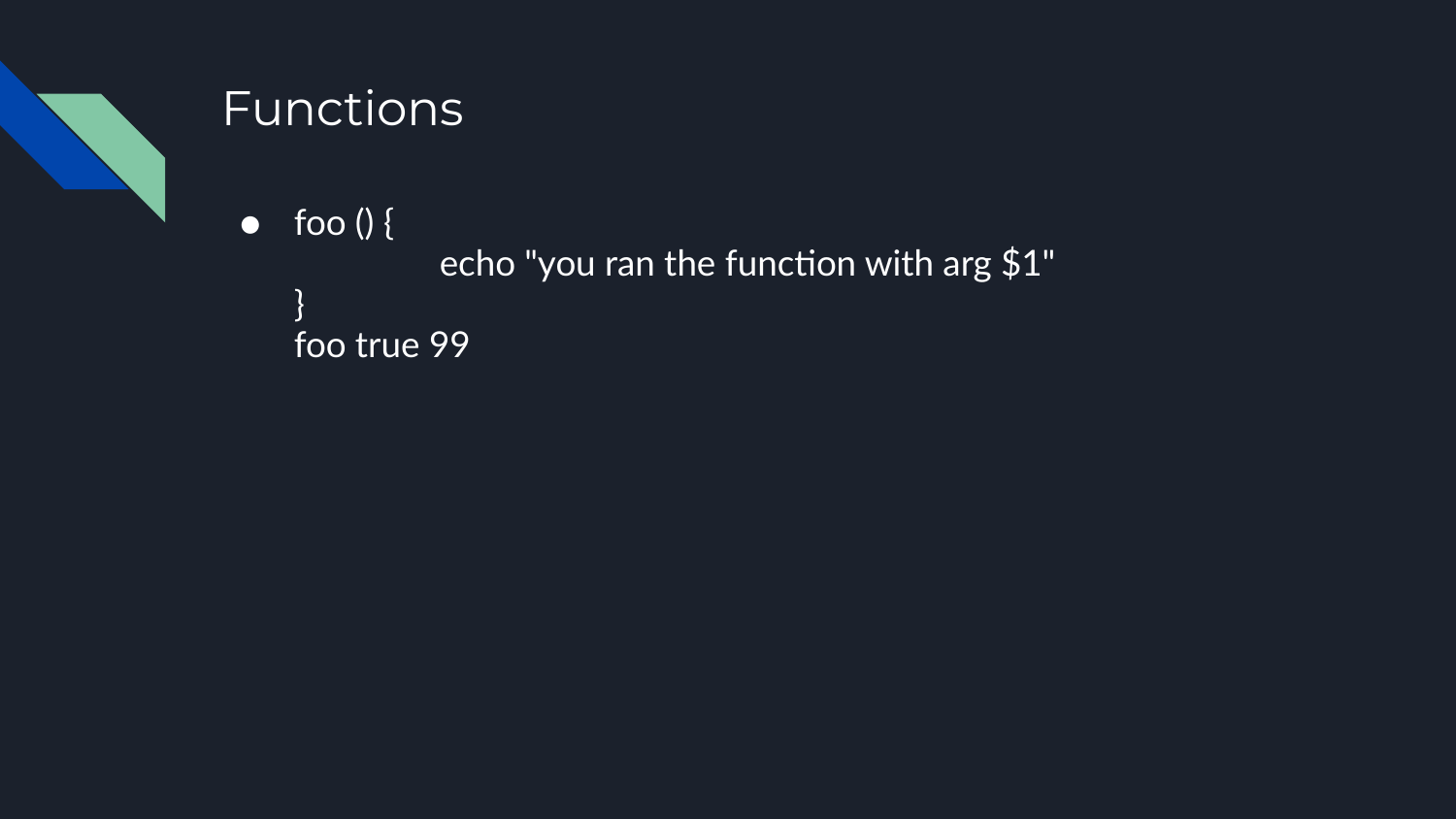

# Functions
foo () {
	echo "you ran the function with arg $1"
}
foo true 99